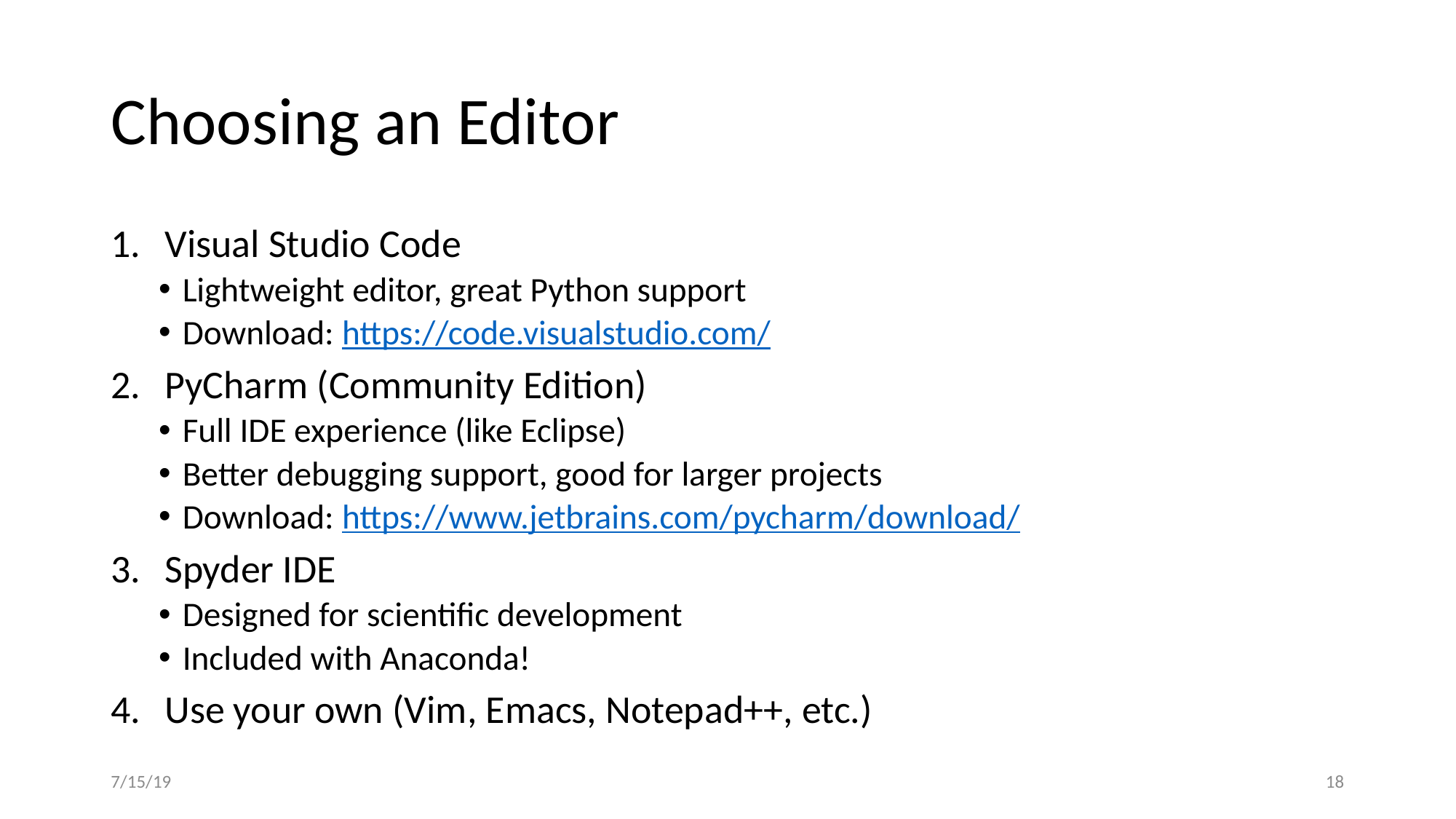

# Choosing an Editor
Visual Studio Code
Lightweight editor, great Python support
Download: https://code.visualstudio.com/
PyCharm (Community Edition)
Full IDE experience (like Eclipse)
Better debugging support, good for larger projects
Download: https://www.jetbrains.com/pycharm/download/
Spyder IDE
Designed for scientific development
Included with Anaconda!
Use your own (Vim, Emacs, Notepad++, etc.)
7/15/19
18